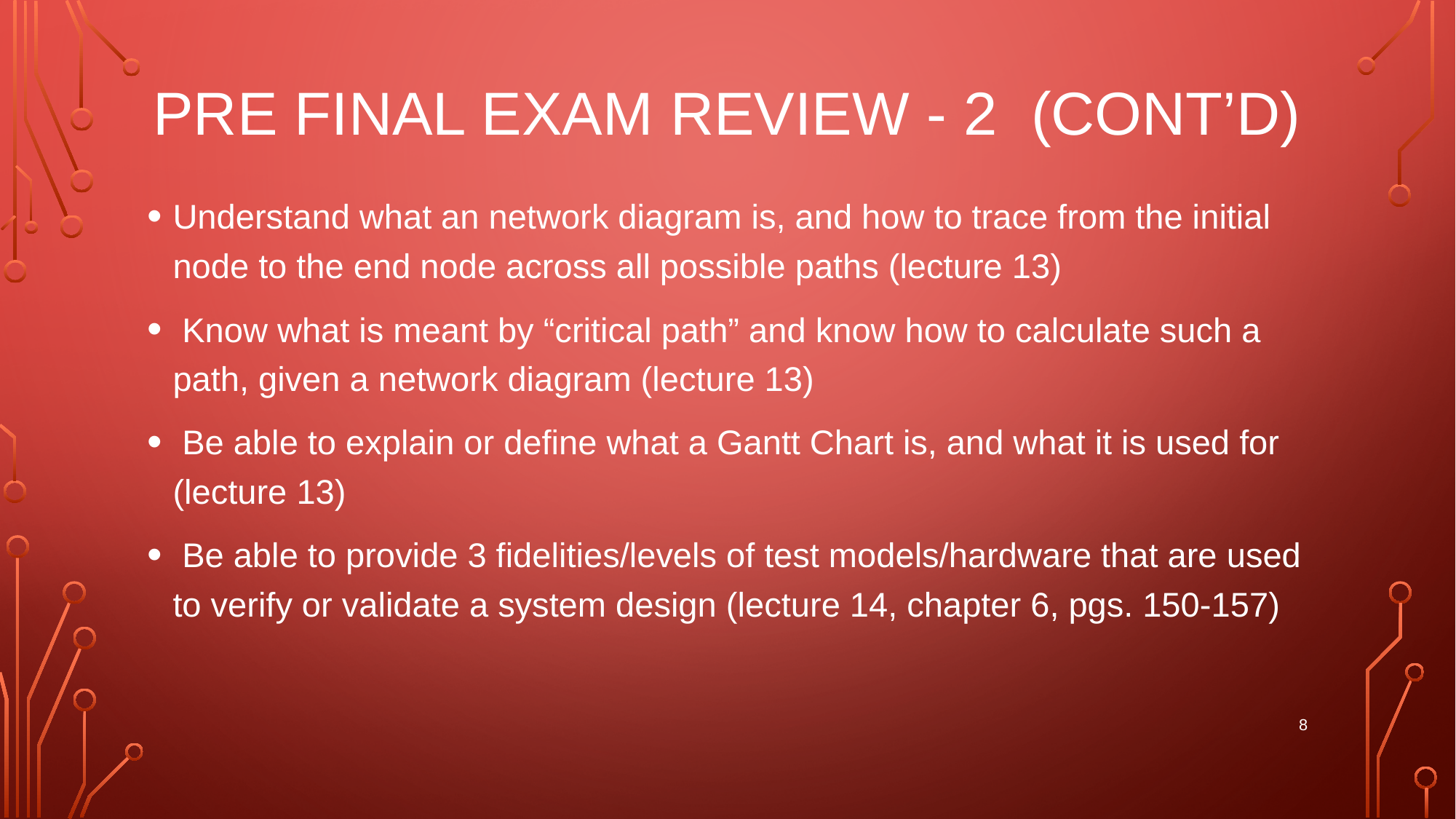

# Pre Final exam Review - 2  (cont’d)
Understand what an network diagram is, and how to trace from the initial node to the end node across all possible paths (lecture 13)
 Know what is meant by “critical path” and know how to calculate such a path, given a network diagram (lecture 13)
 Be able to explain or define what a Gantt Chart is, and what it is used for (lecture 13)
 Be able to provide 3 fidelities/levels of test models/hardware that are used to verify or validate a system design (lecture 14, chapter 6, pgs. 150-157)
8